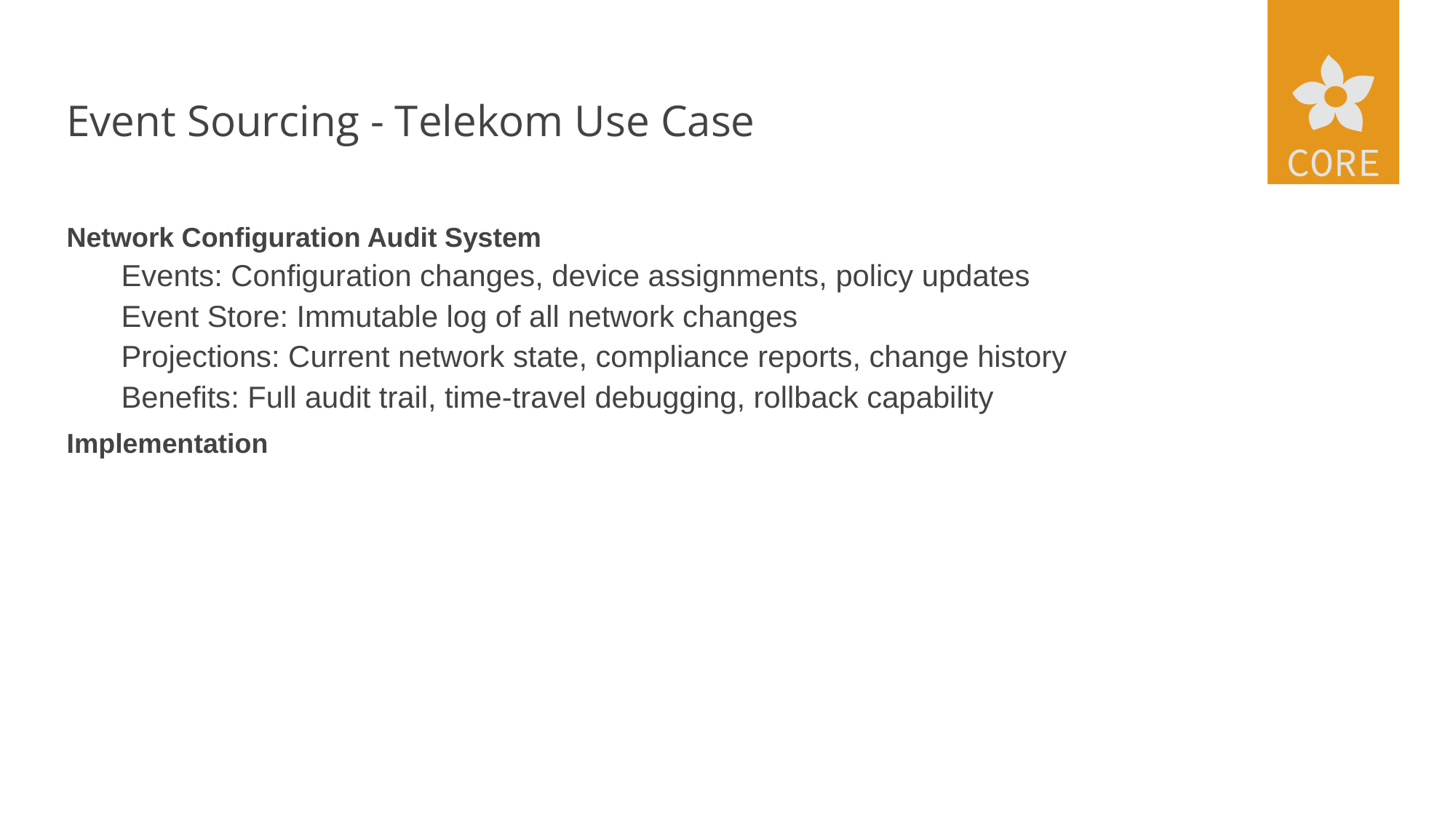

# Event Sourcing - Telekom Use Case
Network Configuration Audit System
Events: Configuration changes, device assignments, policy updates
Event Store: Immutable log of all network changes
Projections: Current network state, compliance reports, change history
Benefits: Full audit trail, time-travel debugging, rollback capability
Implementation